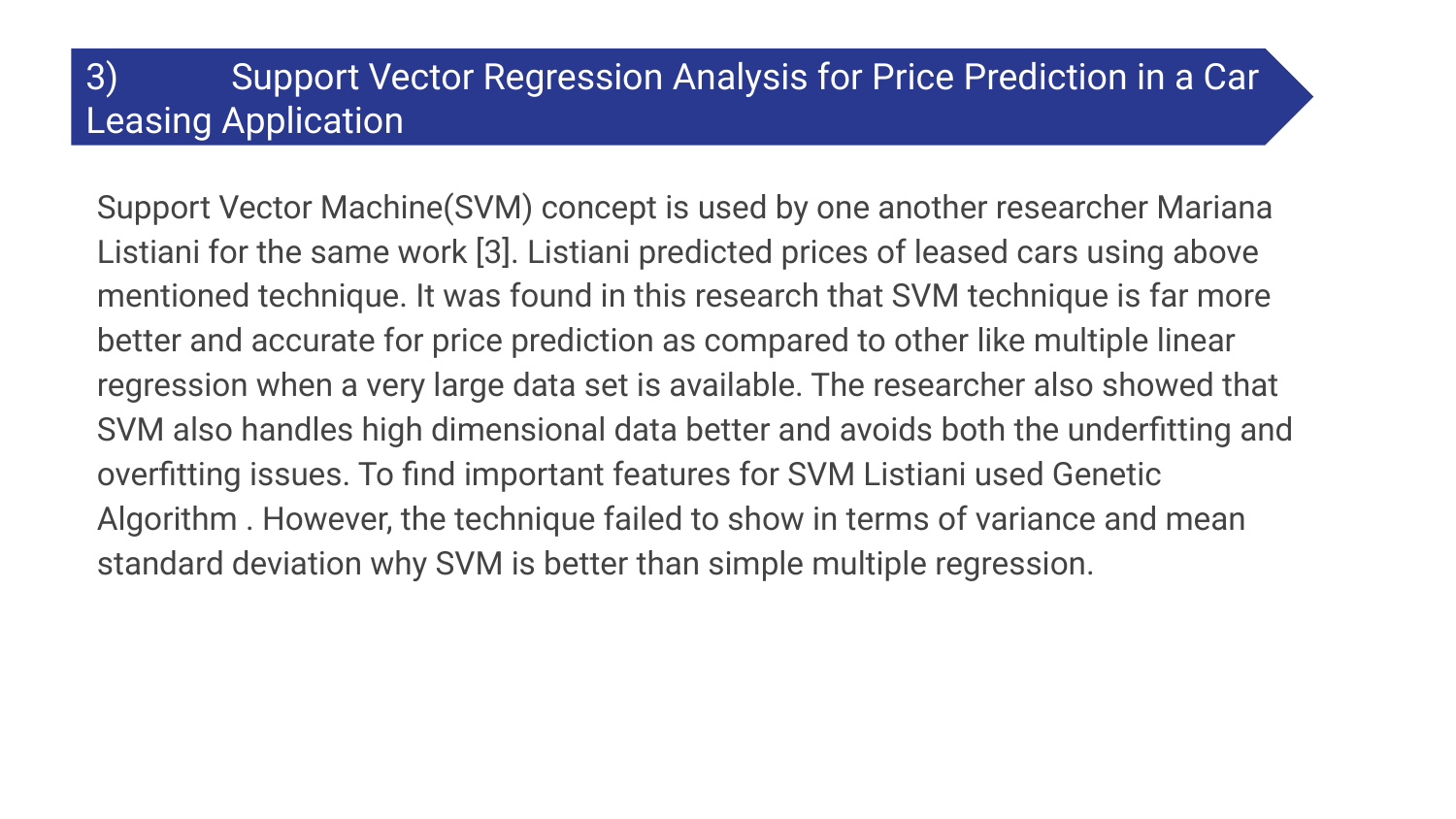

3)	Support Vector Regression Analysis for Price Prediction in a Car Leasing Application
Support Vector Machine(SVM) concept is used by one another researcher Mariana Listiani for the same work [3]. Listiani predicted prices of leased cars using above mentioned technique. It was found in this research that SVM technique is far more better and accurate for price prediction as compared to other like multiple linear regression when a very large data set is available. The researcher also showed that SVM also handles high dimensional data better and avoids both the underfitting and overfitting issues. To find important features for SVM Listiani used Genetic Algorithm . However, the technique failed to show in terms of variance and mean standard deviation why SVM is better than simple multiple regression.